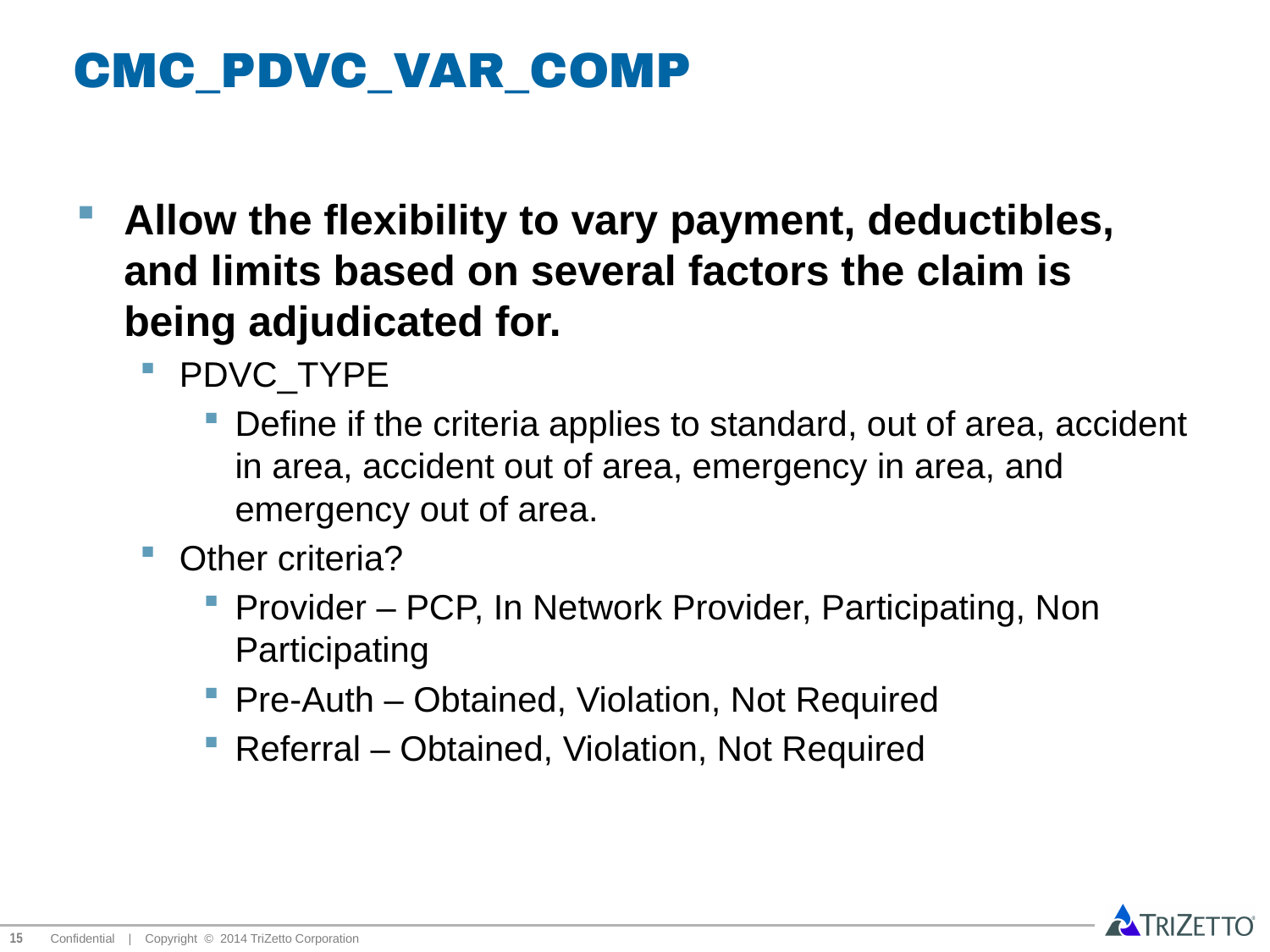

# CMC_PDVC_VAR_COMP
Allow the flexibility to vary payment, deductibles, and limits based on several factors the claim is being adjudicated for.
PDVC_TYPE
Define if the criteria applies to standard, out of area, accident in area, accident out of area, emergency in area, and emergency out of area.
Other criteria?
Provider – PCP, In Network Provider, Participating, Non Participating
Pre-Auth – Obtained, Violation, Not Required
Referral – Obtained, Violation, Not Required